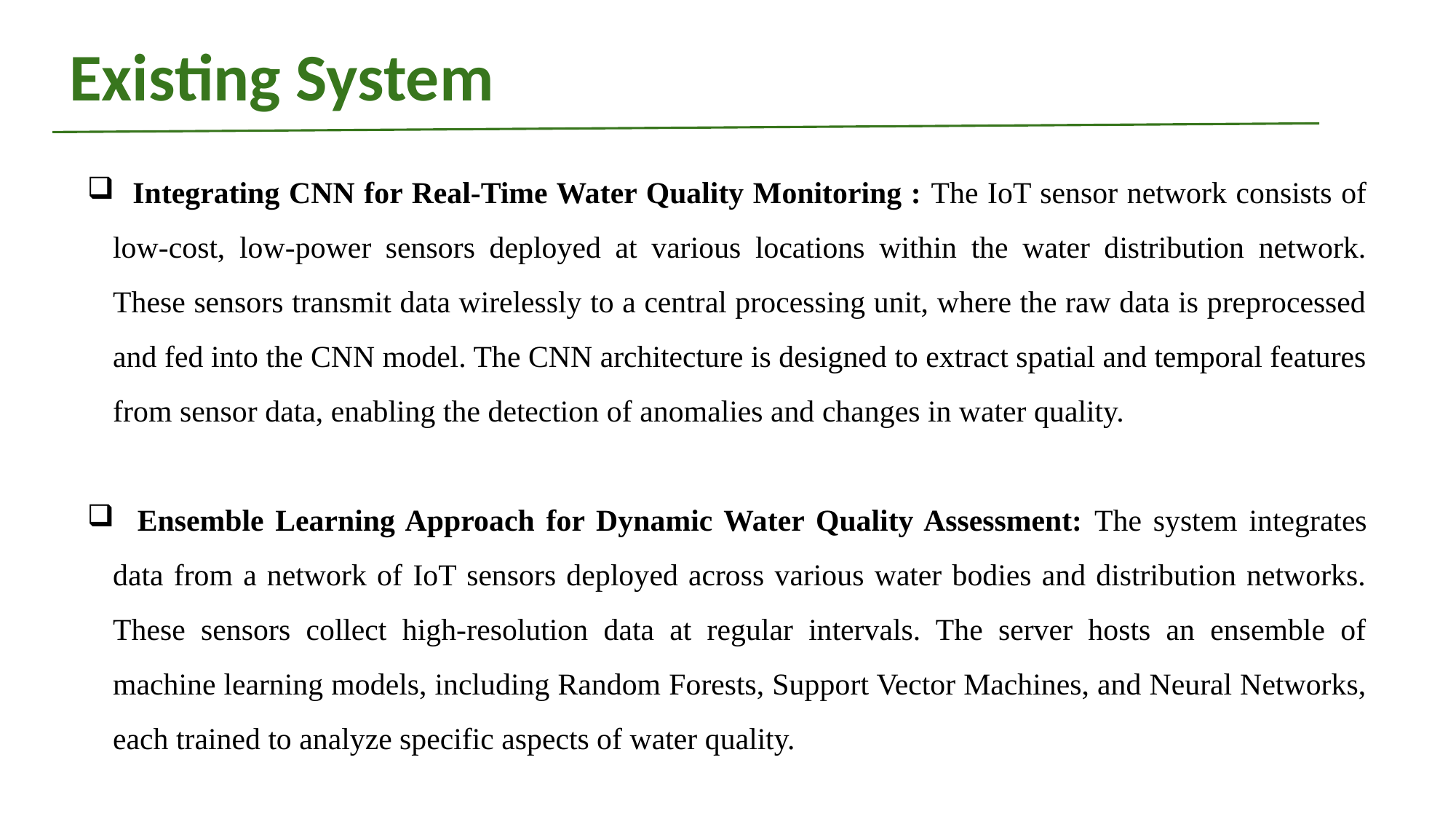

# Existing System
  Integrating CNN for Real-Time Water Quality Monitoring : The IoT sensor network consists of low-cost, low-power sensors deployed at various locations within the water distribution network. These sensors transmit data wirelessly to a central processing unit, where the raw data is preprocessed and fed into the CNN model. The CNN architecture is designed to extract spatial and temporal features from sensor data, enabling the detection of anomalies and changes in water quality.

  Ensemble Learning Approach for Dynamic Water Quality Assessment: The system integrates data from a network of IoT sensors deployed across various water bodies and distribution networks. These sensors collect high-resolution data at regular intervals. The server hosts an ensemble of machine learning models, including Random Forests, Support Vector Machines, and Neural Networks, each trained to analyze specific aspects of water quality.